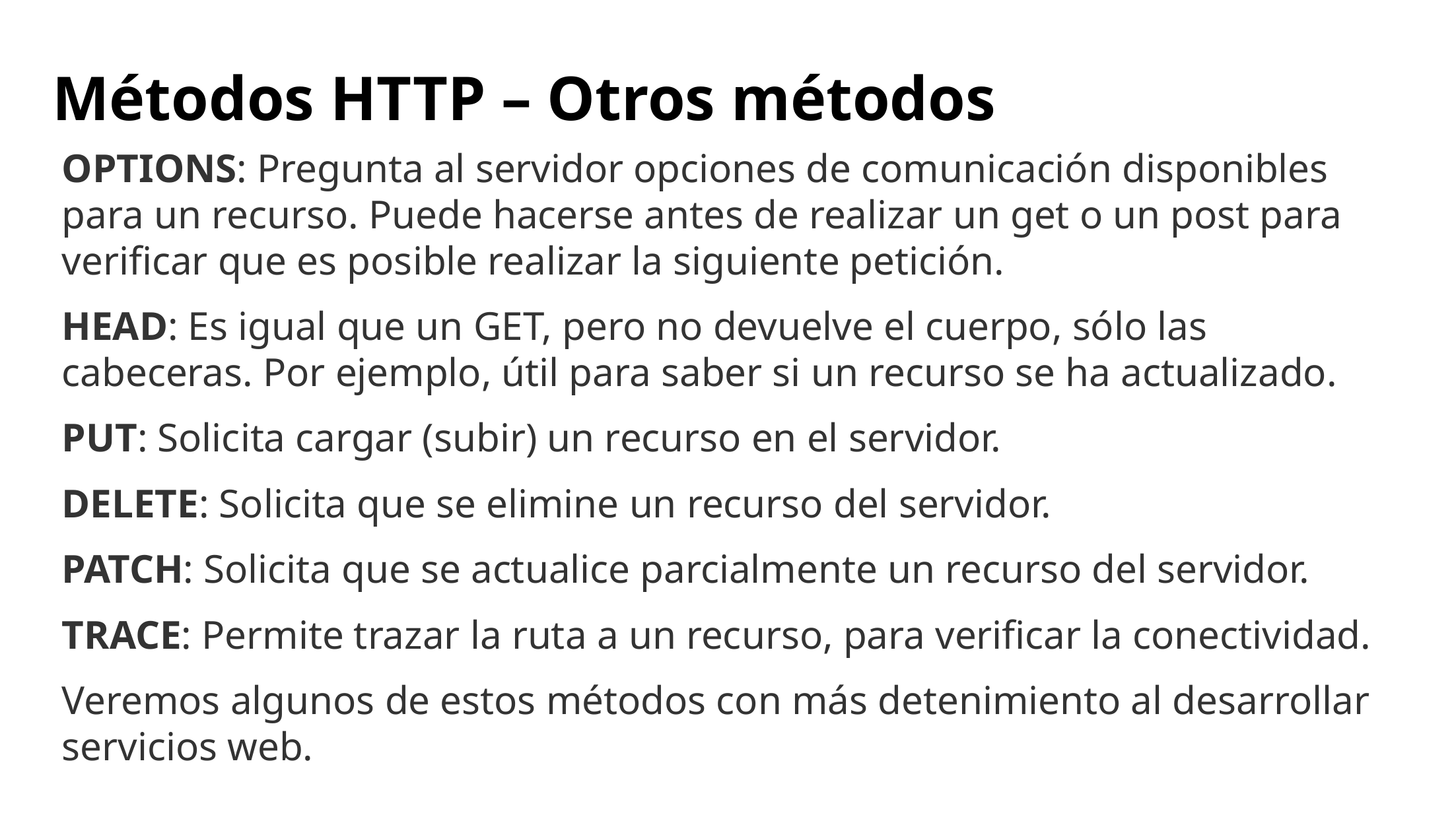

# Métodos HTTP – Otros métodos
OPTIONS: Pregunta al servidor opciones de comunicación disponibles para un recurso. Puede hacerse antes de realizar un get o un post para verificar que es posible realizar la siguiente petición.
HEAD: Es igual que un GET, pero no devuelve el cuerpo, sólo las cabeceras. Por ejemplo, útil para saber si un recurso se ha actualizado.
PUT: Solicita cargar (subir) un recurso en el servidor.
DELETE: Solicita que se elimine un recurso del servidor.
PATCH: Solicita que se actualice parcialmente un recurso del servidor.
TRACE: Permite trazar la ruta a un recurso, para verificar la conectividad.
Veremos algunos de estos métodos con más detenimiento al desarrollar servicios web.